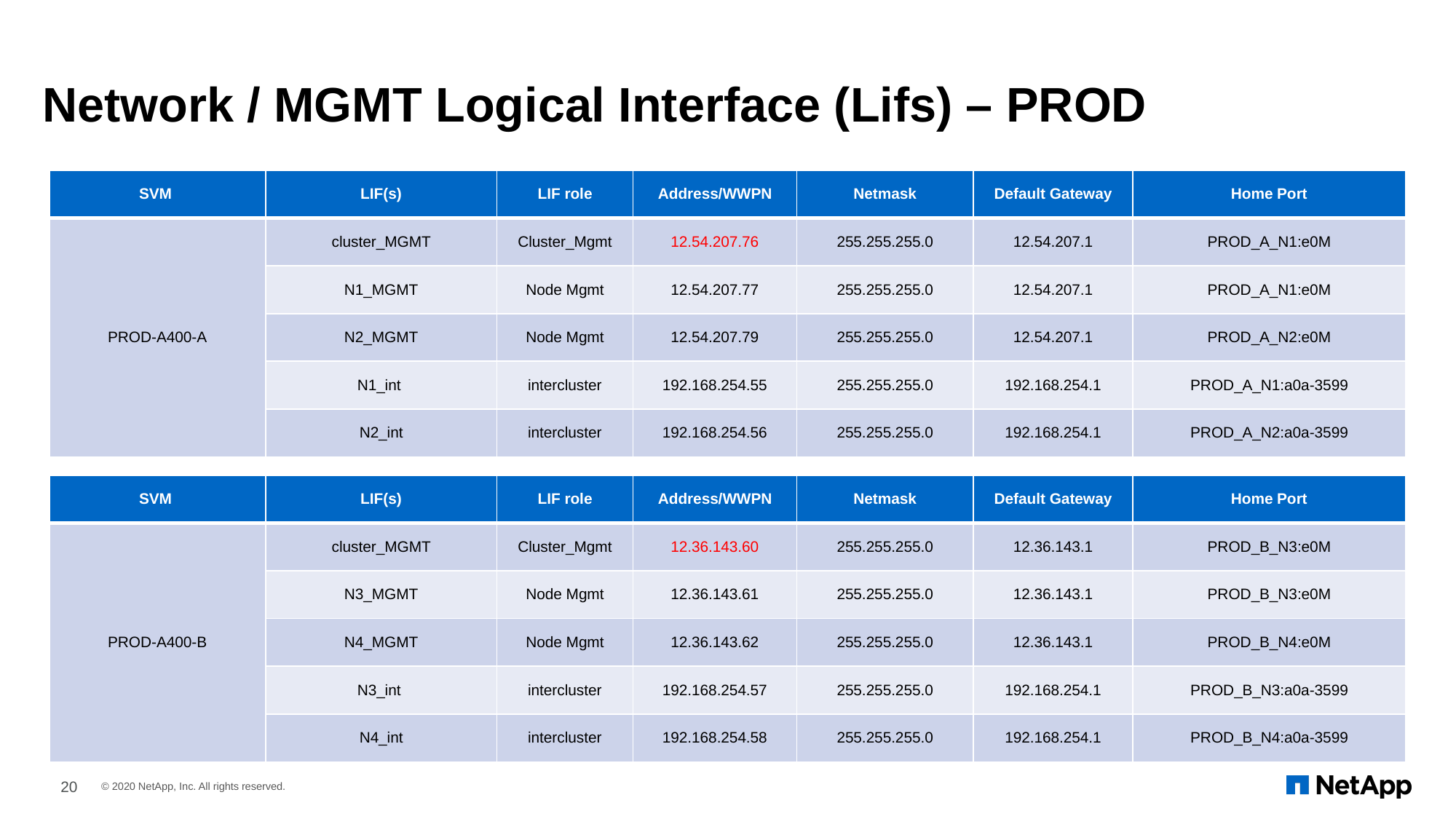

# Network / MGMT Logical Interface (Lifs) – PROD
| SVM | LIF(s) | LIF role | Address/WWPN | Netmask | Default Gateway | Home Port |
| --- | --- | --- | --- | --- | --- | --- |
| PROD-A400-A | cluster\_MGMT | Cluster\_Mgmt | 12.54.207.76 | 255.255.255.0 | 12.54.207.1 | PROD\_A\_N1:e0M |
|  | N1\_MGMT | Node Mgmt | 12.54.207.77 | 255.255.255.0 | 12.54.207.1 | PROD\_A\_N1:e0M |
|  | N2\_MGMT | Node Mgmt | 12.54.207.79 | 255.255.255.0 | 12.54.207.1 | PROD\_A\_N2:e0M |
|  | N1\_int | intercluster | 192.168.254.55 | 255.255.255.0 | 192.168.254.1 | PROD\_A\_N1:a0a-3599 |
|  | N2\_int | intercluster | 192.168.254.56 | 255.255.255.0 | 192.168.254.1 | PROD\_A\_N2:a0a-3599 |
| SVM | LIF(s) | LIF role | Address/WWPN | Netmask | Default Gateway | Home Port |
| --- | --- | --- | --- | --- | --- | --- |
| PROD-A400-B | cluster\_MGMT | Cluster\_Mgmt | 12.36.143.60 | 255.255.255.0 | 12.36.143.1 | PROD\_B\_N3:e0M |
|  | N3\_MGMT | Node Mgmt | 12.36.143.61 | 255.255.255.0 | 12.36.143.1 | PROD\_B\_N3:e0M |
|  | N4\_MGMT | Node Mgmt | 12.36.143.62 | 255.255.255.0 | 12.36.143.1 | PROD\_B\_N4:e0M |
|  | N3\_int | intercluster | 192.168.254.57 | 255.255.255.0 | 192.168.254.1 | PROD\_B\_N3:a0a-3599 |
|  | N4\_int | intercluster | 192.168.254.58 | 255.255.255.0 | 192.168.254.1 | PROD\_B\_N4:a0a-3599 |